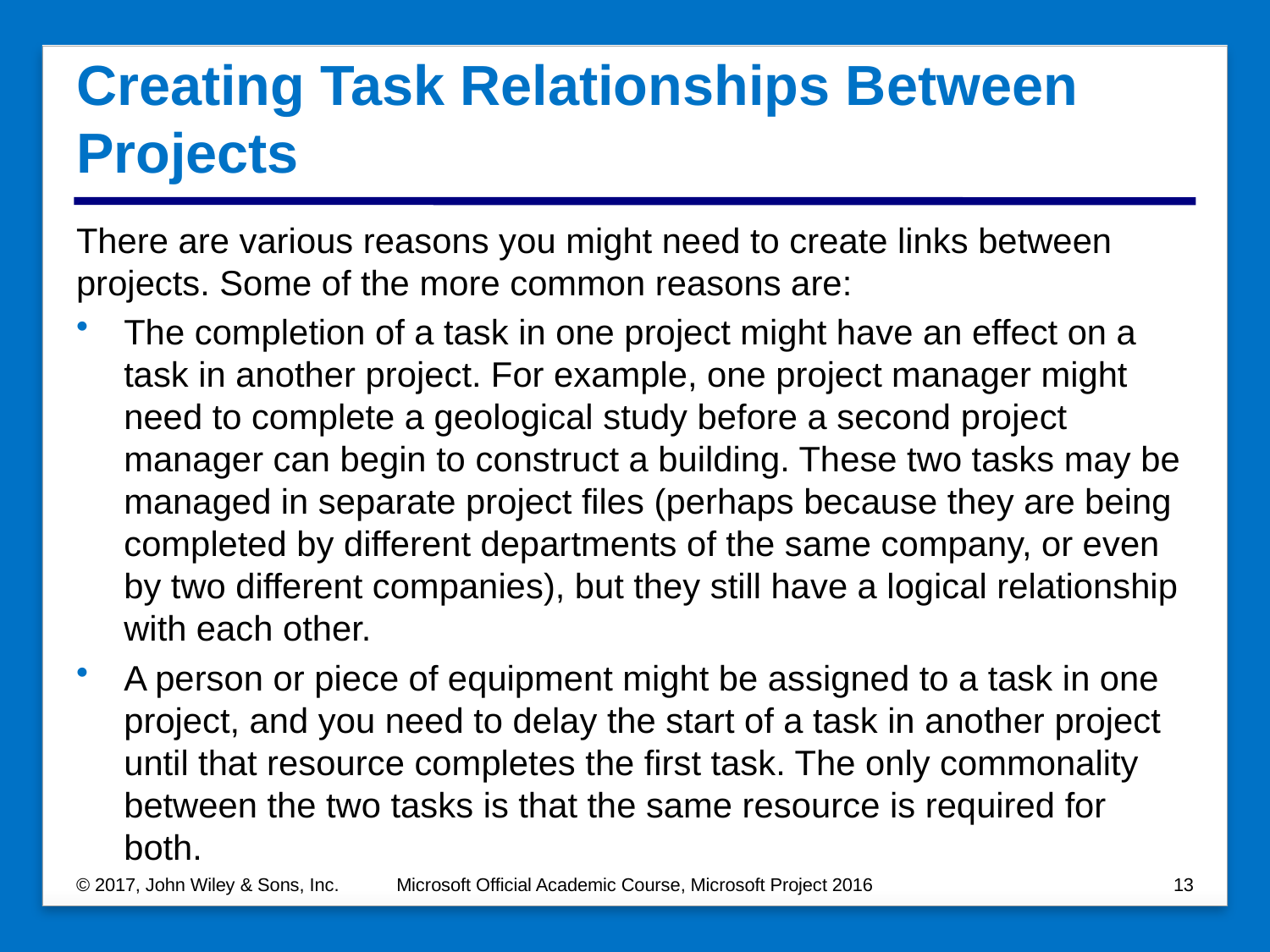

# Creating Task Relationships Between Projects
There are various reasons you might need to create links between projects. Some of the more common reasons are:
The completion of a task in one project might have an effect on a task in another project. For example, one project manager might need to complete a geological study before a second project manager can begin to construct a building. These two tasks may be managed in separate project files (perhaps because they are being completed by different departments of the same company, or even by two different companies), but they still have a logical relationship with each other.
A person or piece of equipment might be assigned to a task in one project, and you need to delay the start of a task in another project until that resource completes the first task. The only commonality between the two tasks is that the same resource is required for both.
© 2017, John Wiley & Sons, Inc.
Microsoft Official Academic Course, Microsoft Project 2016
13